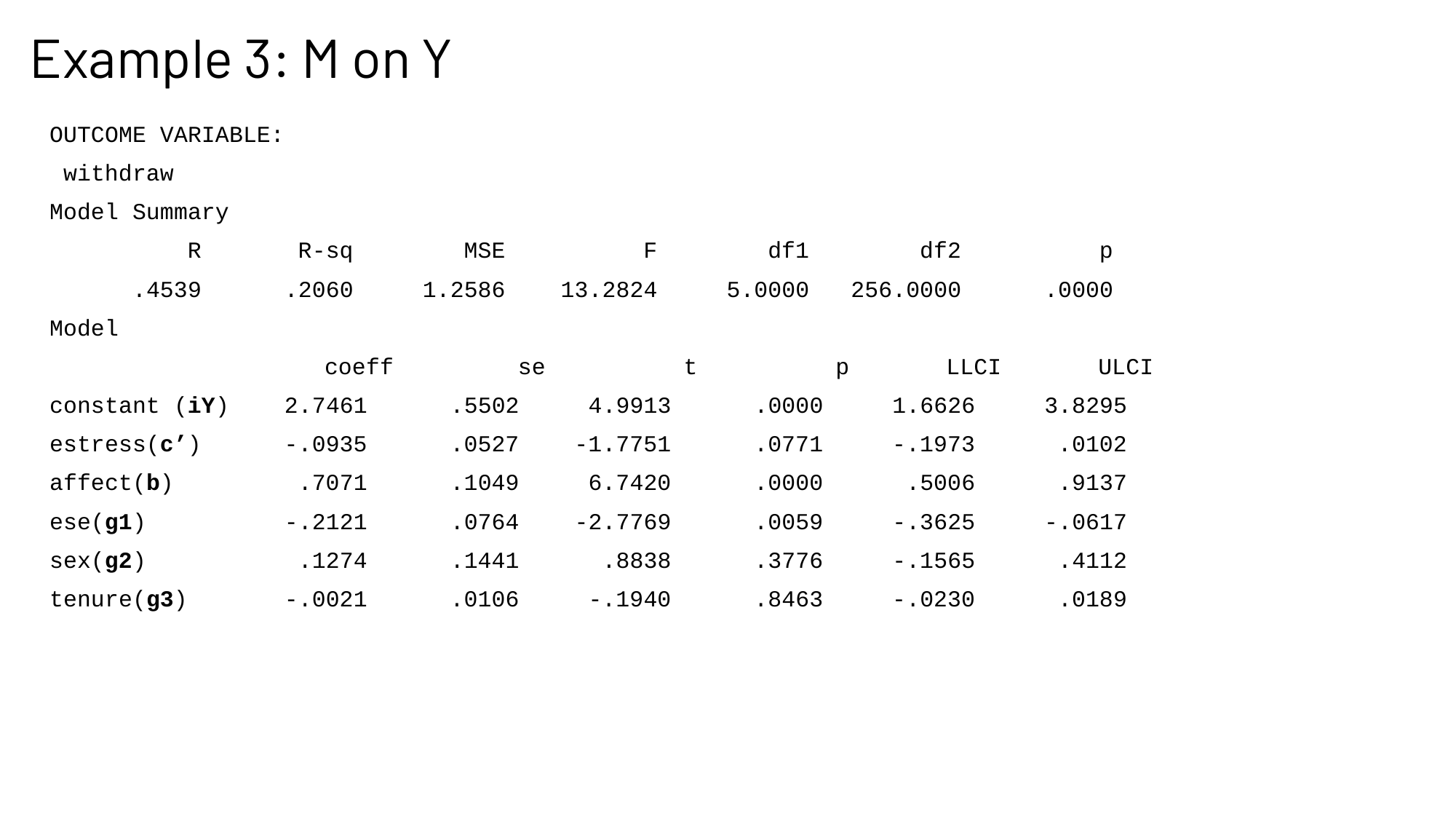

Example 3: M on Y
OUTCOME VARIABLE:
 withdraw
Model Summary
          R       R-sq        MSE          F        df1        df2          p
      .4539      .2060     1.2586    13.2824     5.0000   256.0000      .0000
Model
              	coeff         se          t          p       LLCI       ULCI
constant (iY)    2.7461      .5502     4.9913      .0000     1.6626     3.8295
estress(c’)      -.0935      .0527    -1.7751      .0771     -.1973      .0102
affect(b)         .7071      .1049     6.7420      .0000      .5006      .9137
ese(g1)          -.2121      .0764    -2.7769      .0059     -.3625     -.0617
sex(g2)           .1274      .1441      .8838      .3776     -.1565      .4112
tenure(g3)       -.0021      .0106     -.1940      .8463     -.0230      .0189